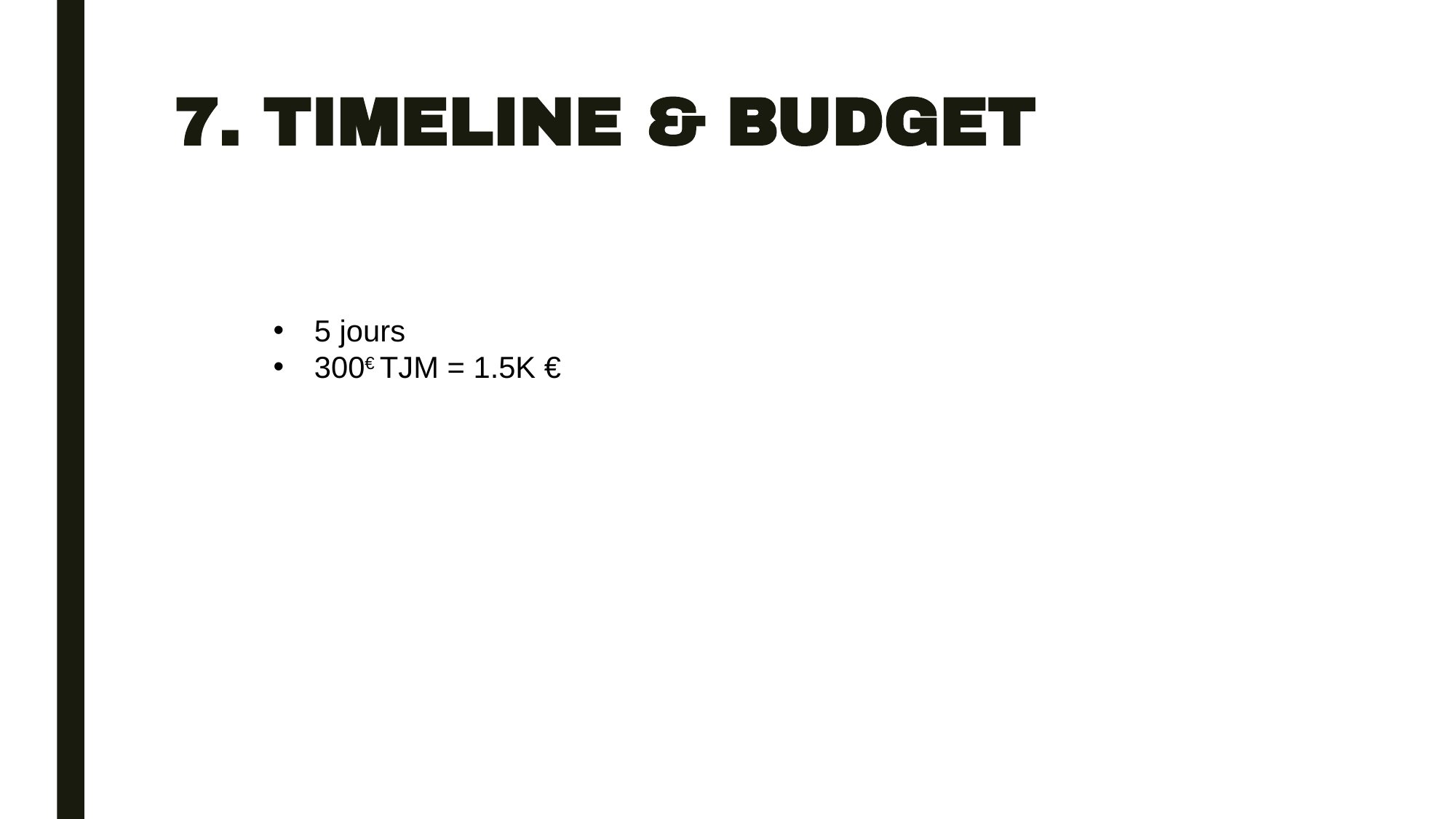

# 7. TIMELINE & BUDGET
5 jours
300€ TJM = 1.5K €